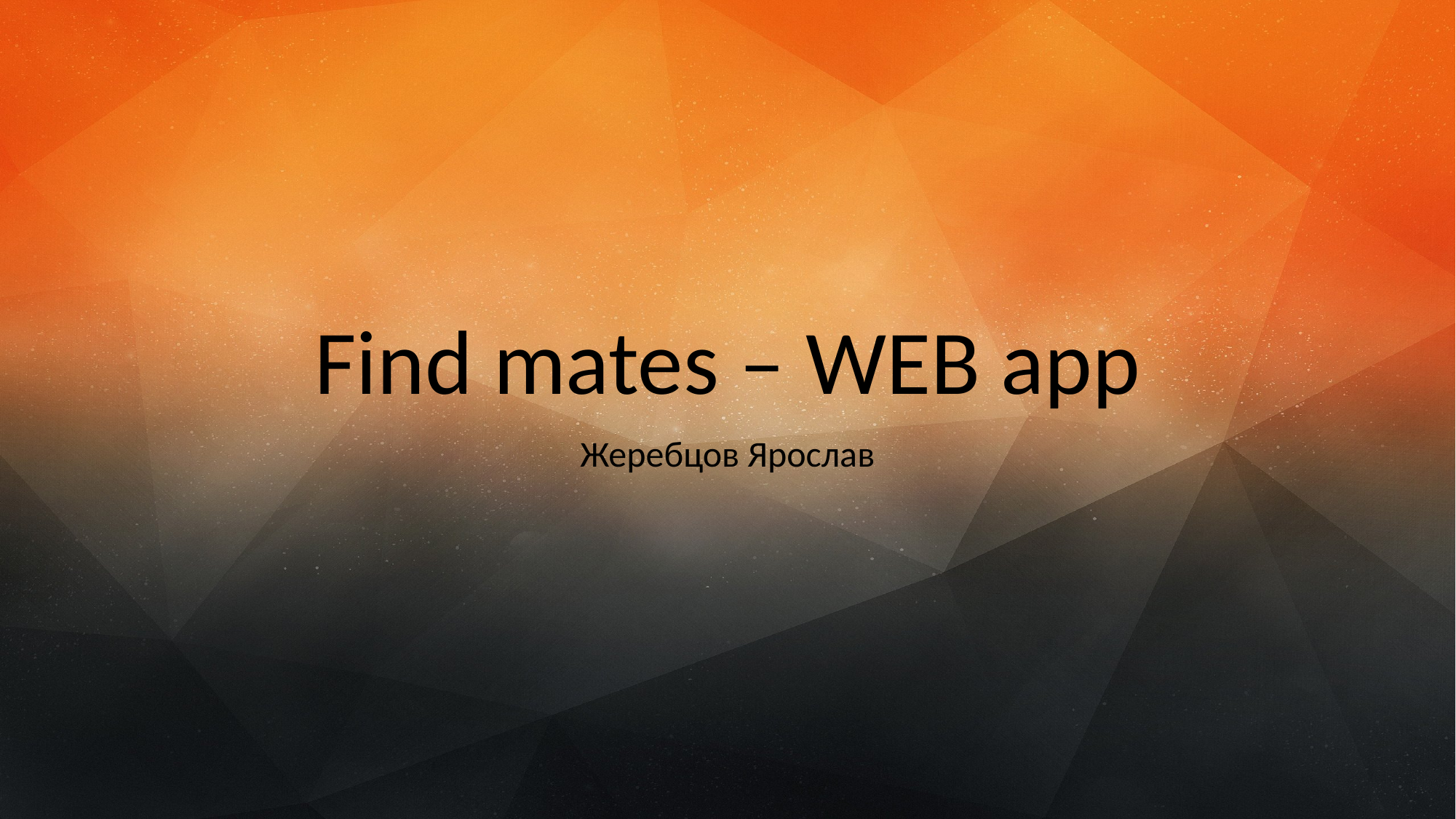

# Find mates – WEB app
Жеребцов Ярослав